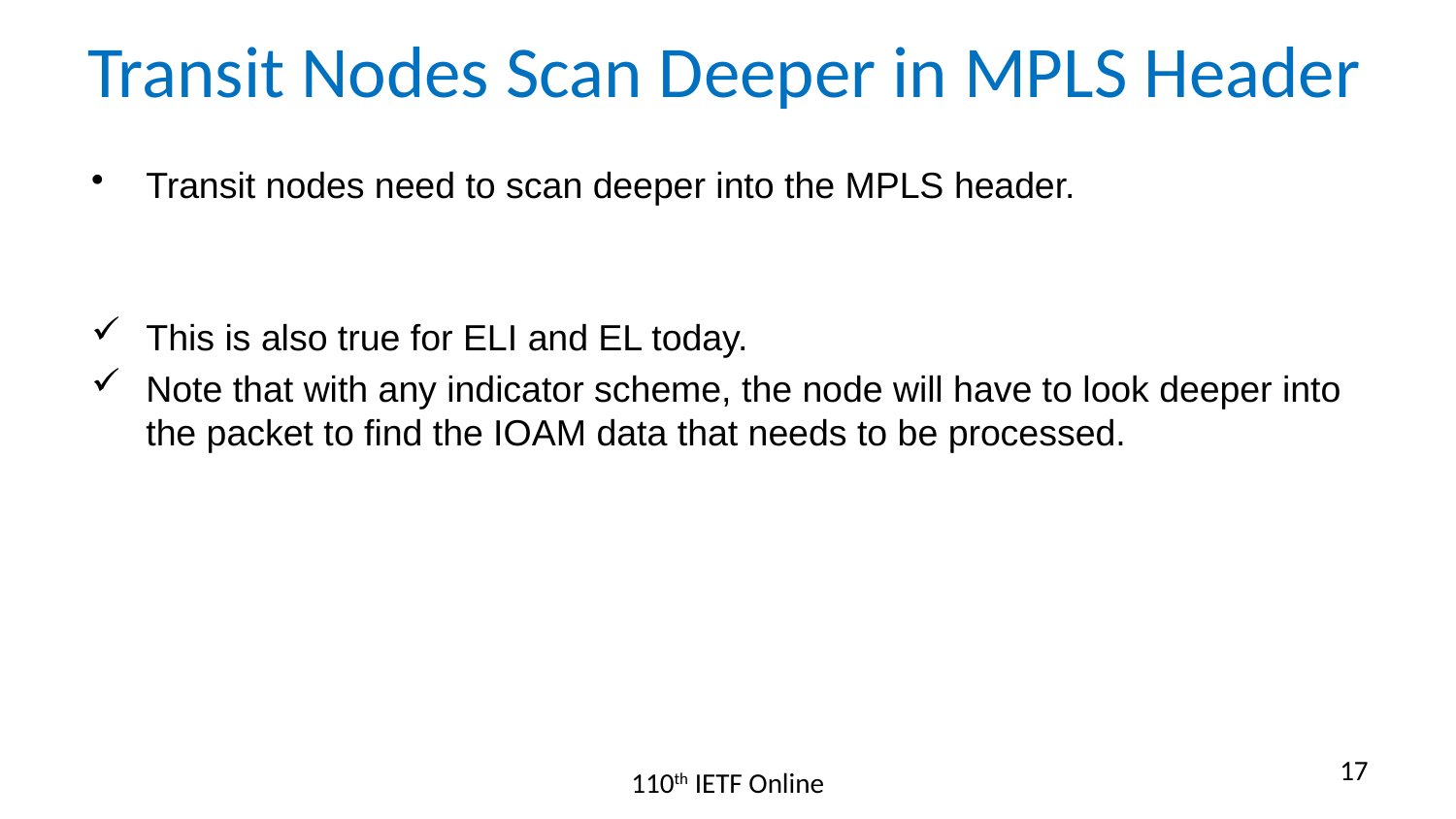

# Transit Nodes Scan Deeper in MPLS Header
Transit nodes need to scan deeper into the MPLS header.

This is also true for ELI and EL today.
Note that with any indicator scheme, the node will have to look deeper into the packet to find the IOAM data that needs to be processed.

17
110th IETF Online